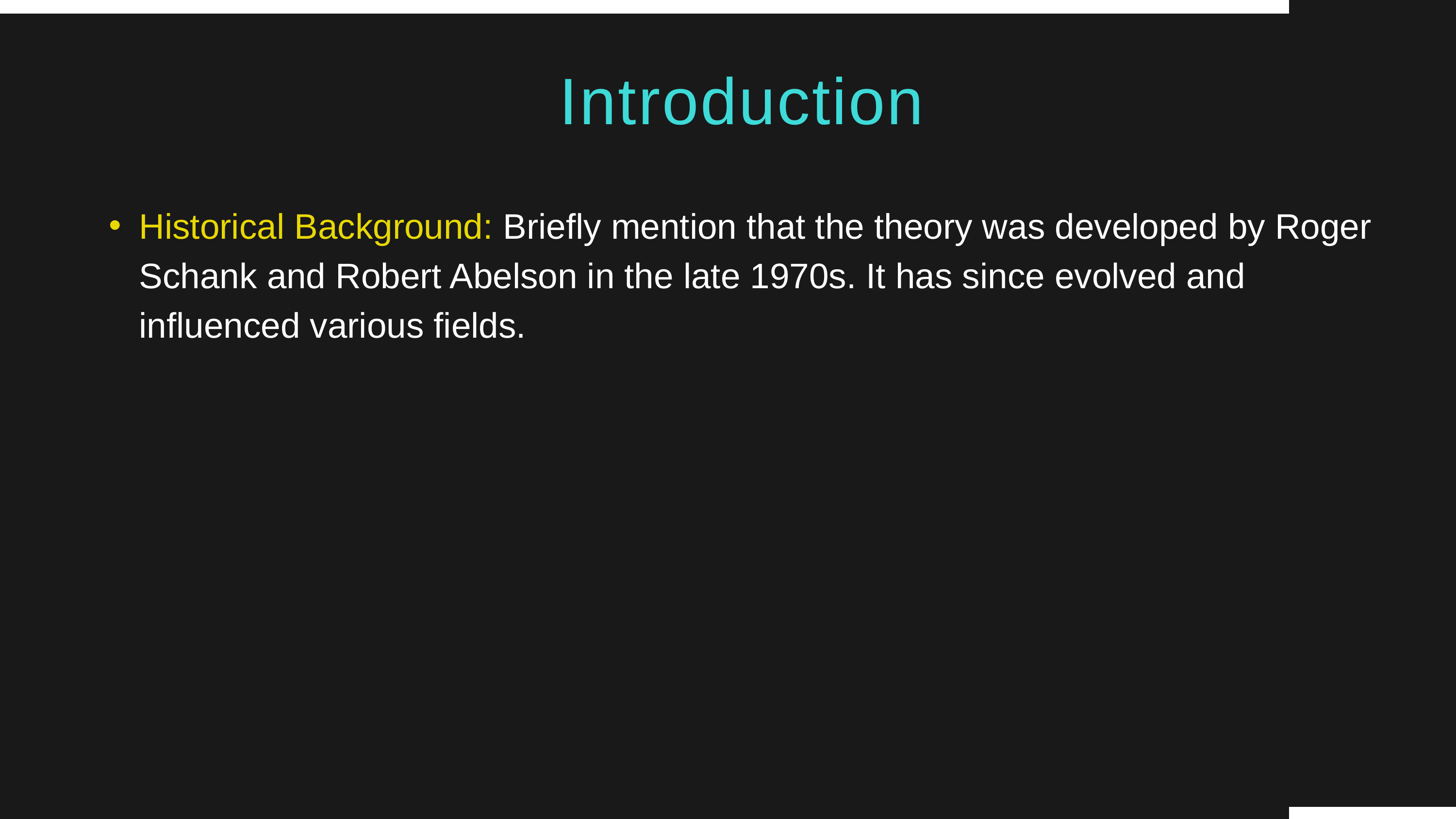

Introduction
Historical Background: Briefly mention that the theory was developed by Roger Schank and Robert Abelson in the late 1970s. It has since evolved and influenced various fields.